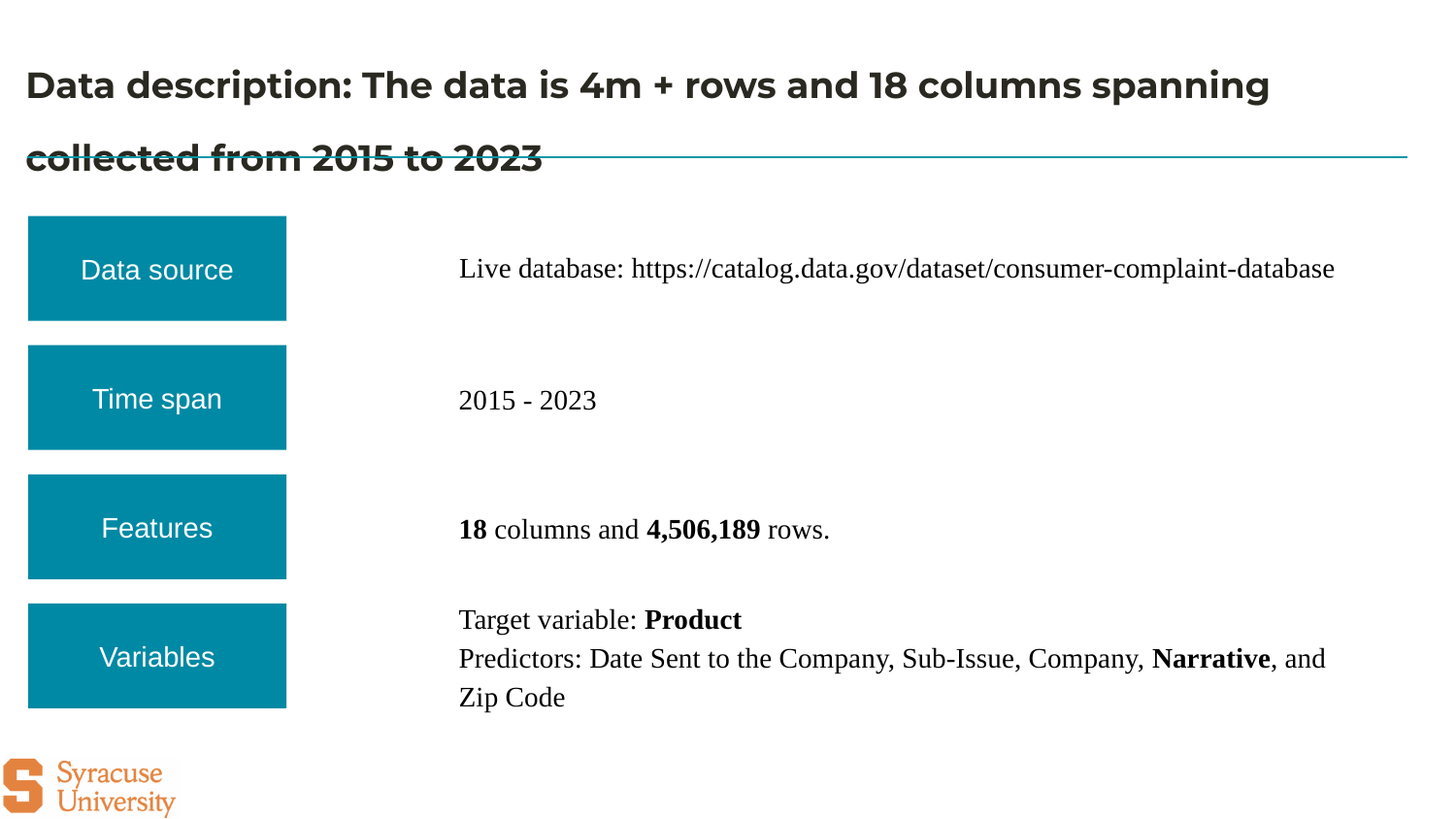

Data description: The data is 4m + rows and 18 columns spanning collected from 2015 to 2023
Data source
Live database: https://catalog.data.gov/dataset/consumer-complaint-database
Time span
2015 - 2023
Features
18 columns and 4,506,189 rows.
Variables
Target variable: Product
Predictors: Date Sent to the Company, Sub-Issue, Company, Narrative, and Zip Code